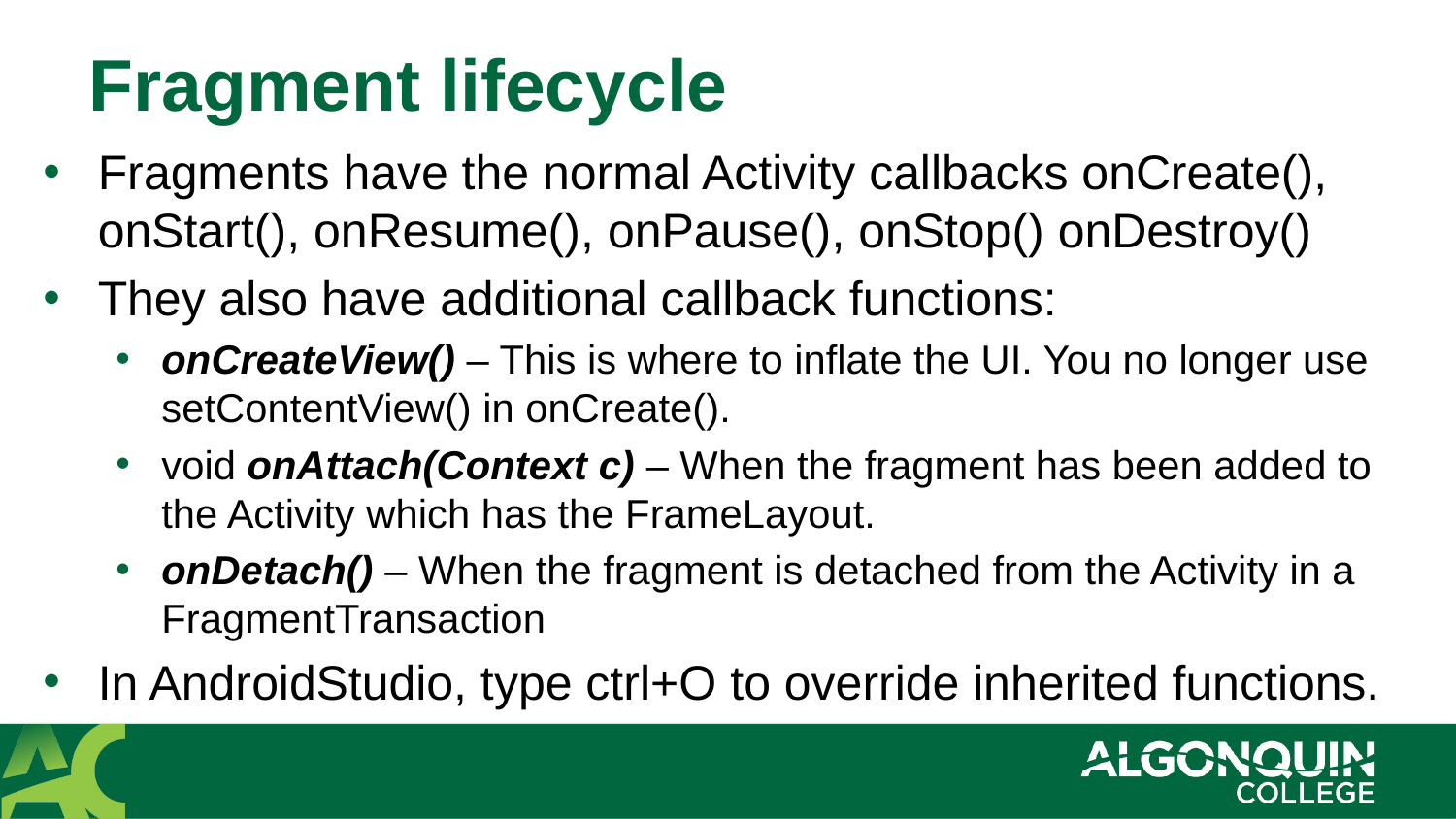

# Fragment lifecycle
Fragments have the normal Activity callbacks onCreate(), onStart(), onResume(), onPause(), onStop() onDestroy()
They also have additional callback functions:
onCreateView() – This is where to inflate the UI. You no longer use setContentView() in onCreate().
void onAttach(Context c) – When the fragment has been added to the Activity which has the FrameLayout.
onDetach() – When the fragment is detached from the Activity in a FragmentTransaction
In AndroidStudio, type ctrl+O to override inherited functions.